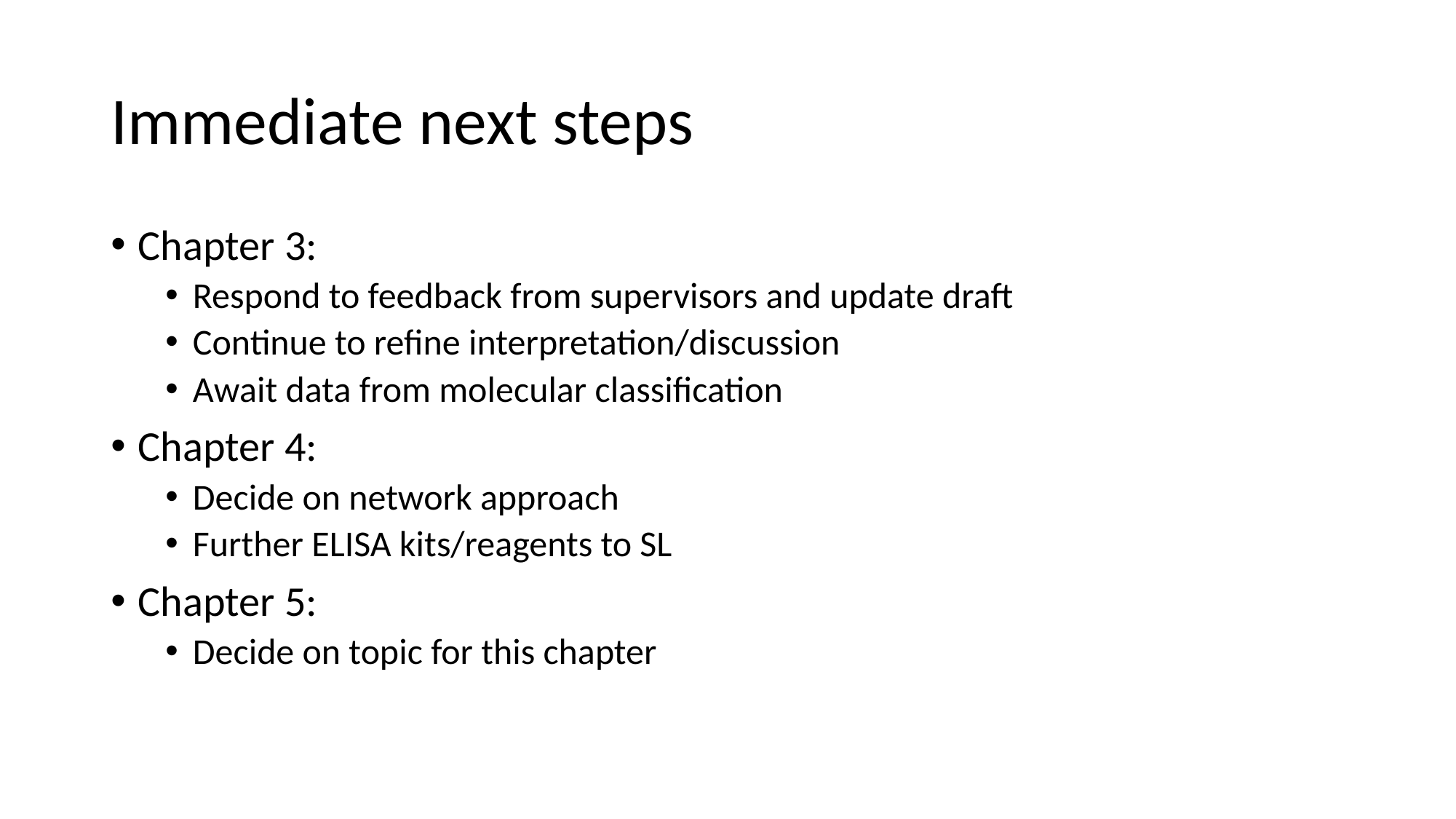

# Immediate next steps
Chapter 3:
Respond to feedback from supervisors and update draft
Continue to refine interpretation/discussion
Await data from molecular classification
Chapter 4:
Decide on network approach
Further ELISA kits/reagents to SL
Chapter 5:
Decide on topic for this chapter